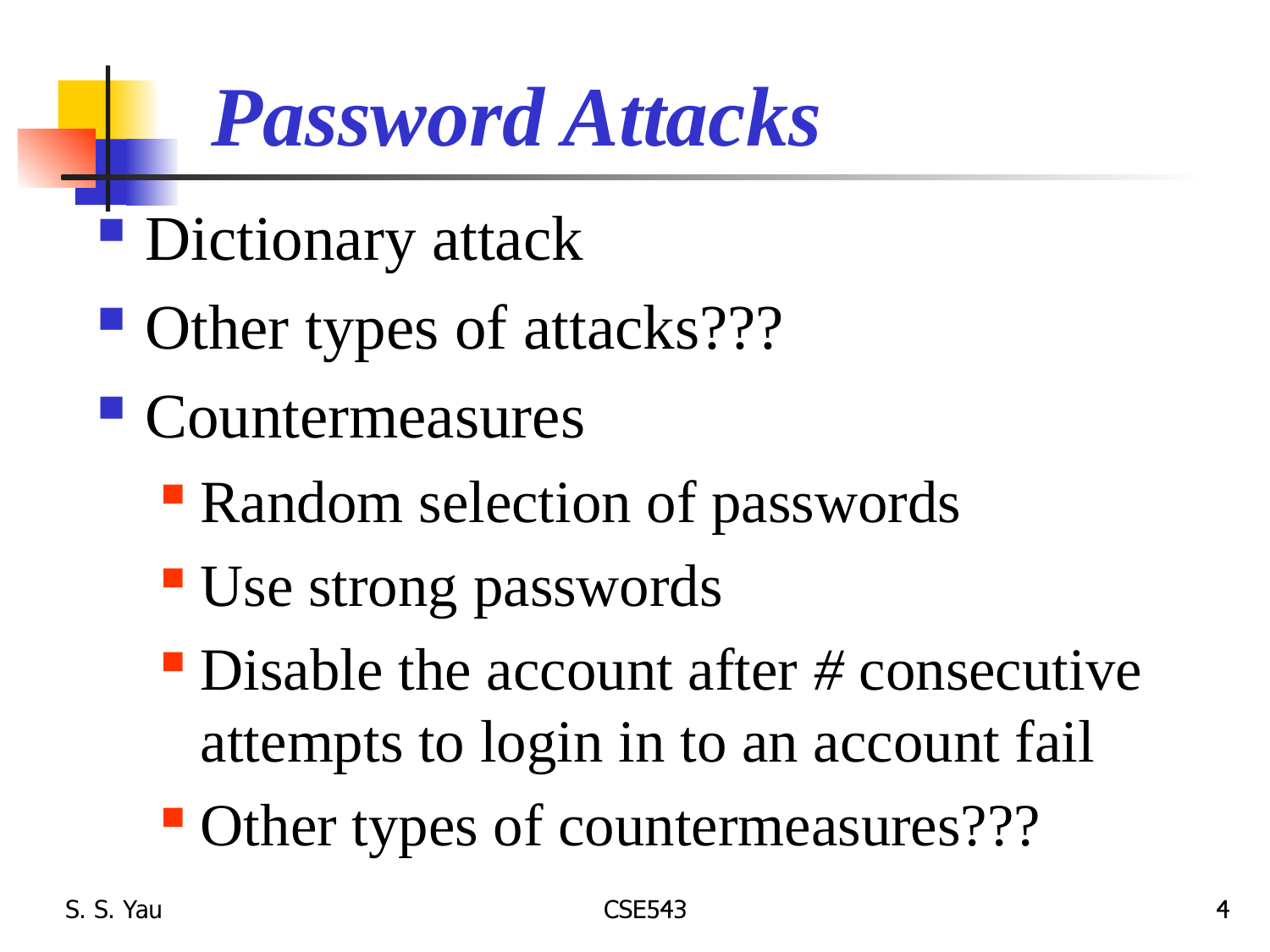

# Password Attacks
Dictionary attack
Other types of attacks???
Countermeasures
Random selection of passwords
Use strong passwords
Disable the account after # consecutive attempts to login in to an account fail
Other types of countermeasures???
S. S. Yau
CSE543
4